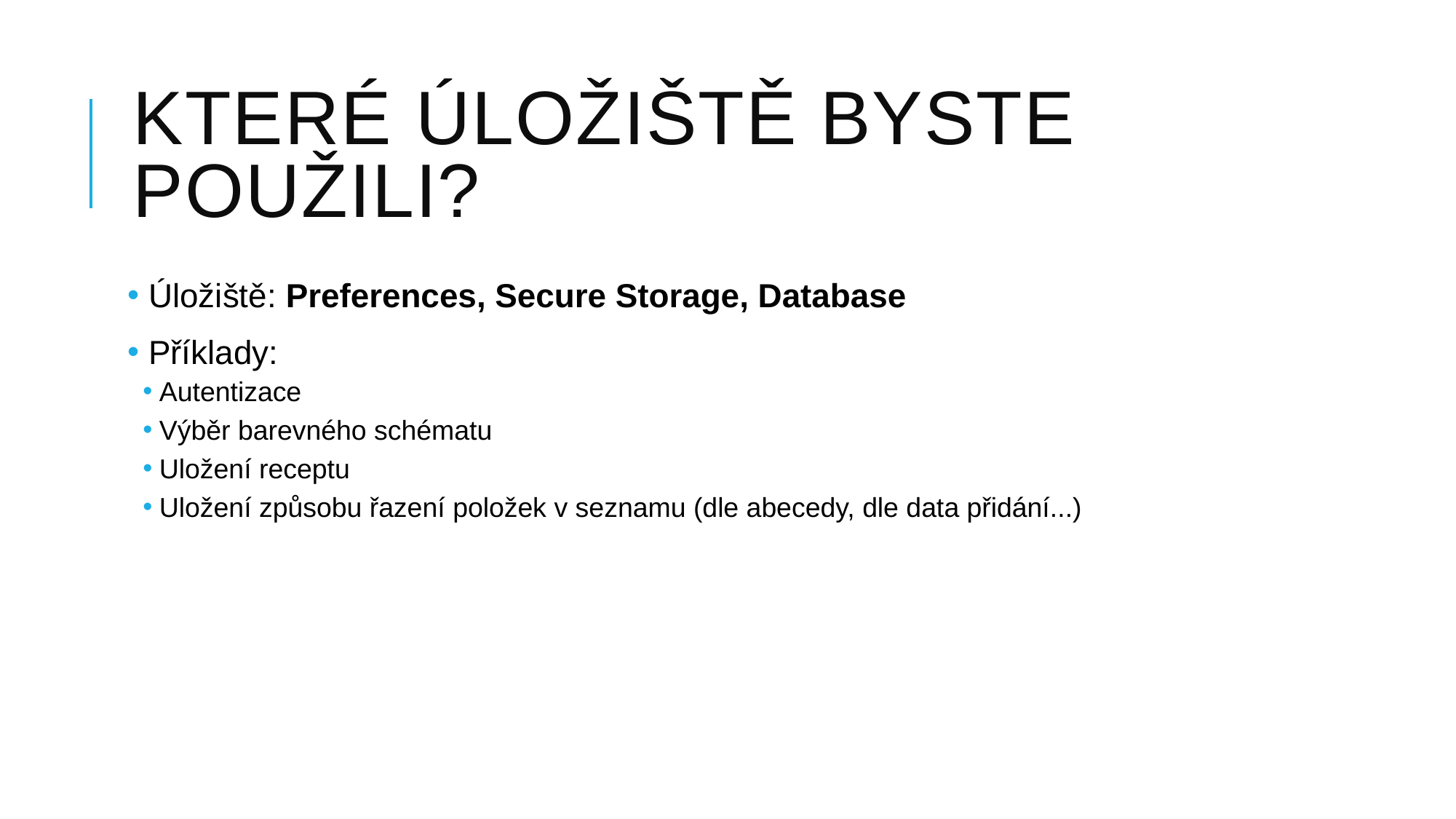

# Které úložištĚ byste použili?
 Úložiště: Preferences, Secure Storage, Database
 Příklady:
Autentizace
Výběr barevného schématu
Uložení receptu
Uložení způsobu řazení položek v seznamu (dle abecedy, dle data přidání...)